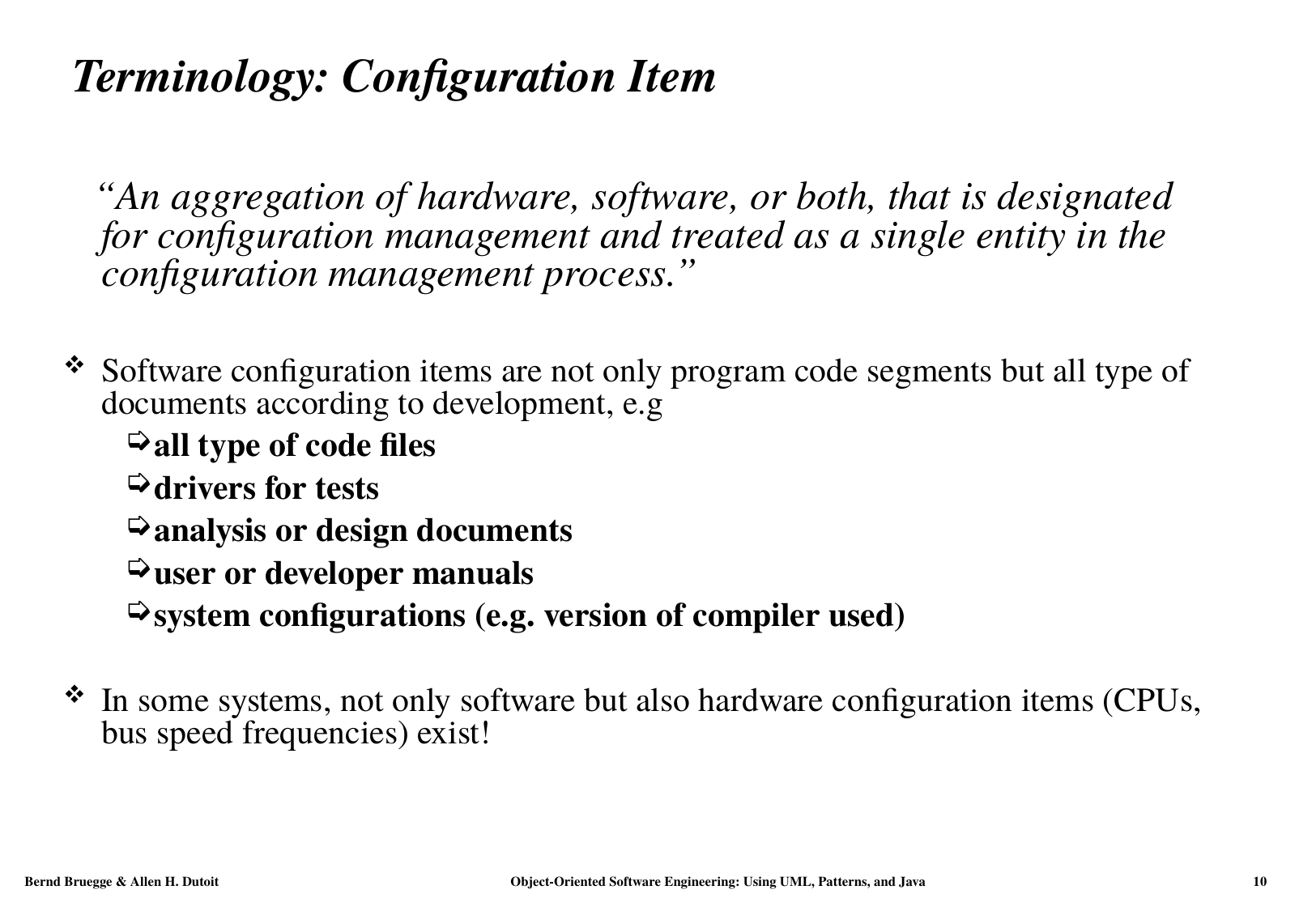

# Terminology: Configuration Item
   “An aggregation of hardware, software, or both, that is designated for configuration management and treated as a single entity in the configuration management process.”

Software configuration items are not only program code segments but all type of documents according to development, e.g
all type of code files
drivers for tests
analysis or design documents
user or developer manuals
system configurations (e.g. version of compiler used)

In some systems, not only software but also hardware configuration items (CPUs, bus speed frequencies) exist!